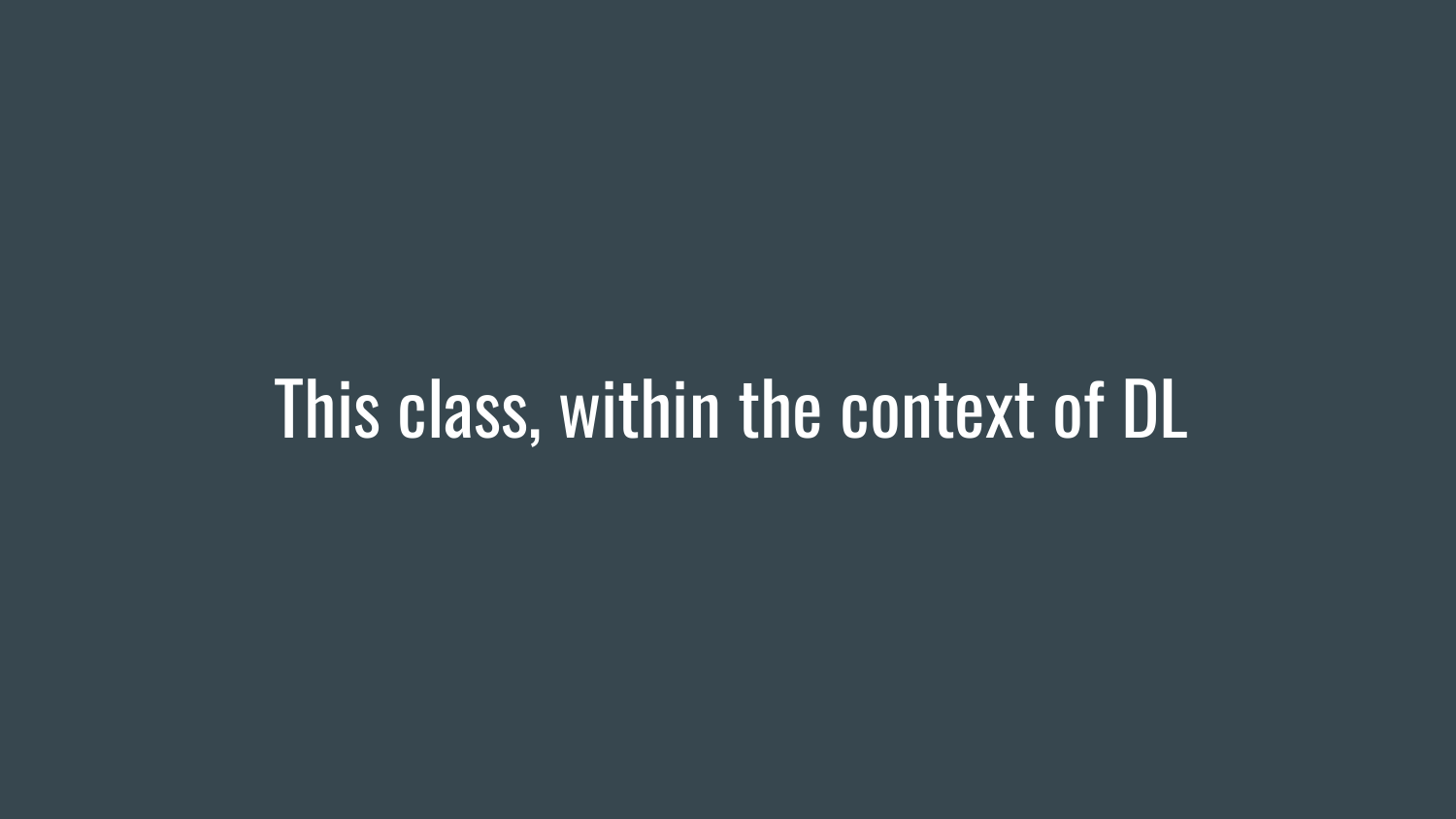

# This class, within the context of DL